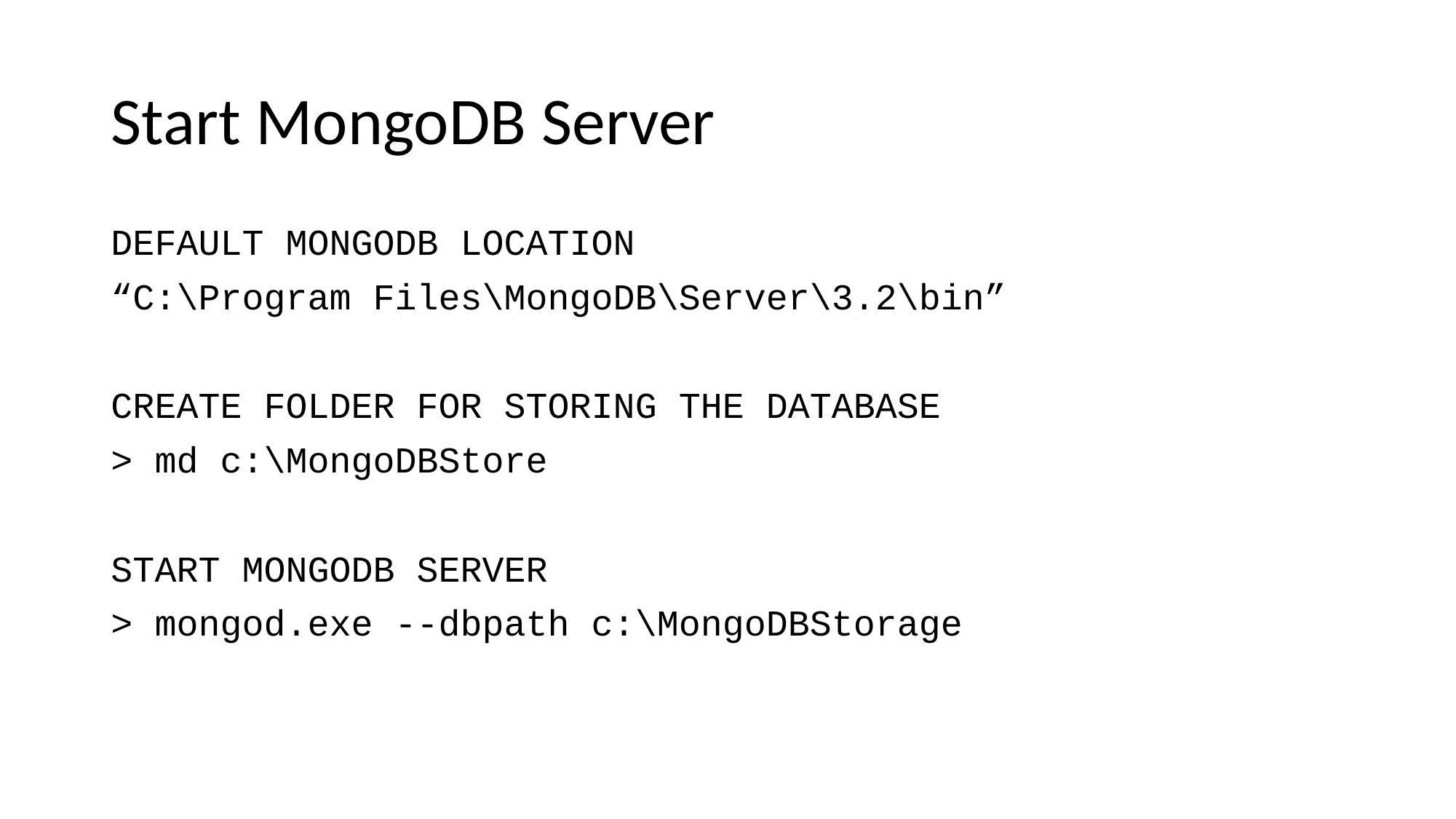

# Start MongoDB Server
DEFAULT MONGODB LOCATION
“C:\Program Files\MongoDB\Server\3.2\bin”

CREATE FOLDER FOR STORING THE DATABASE
> md c:\MongoDBStore

START MONGODB SERVER
> mongod.exe --dbpath c:\MongoDBStorage